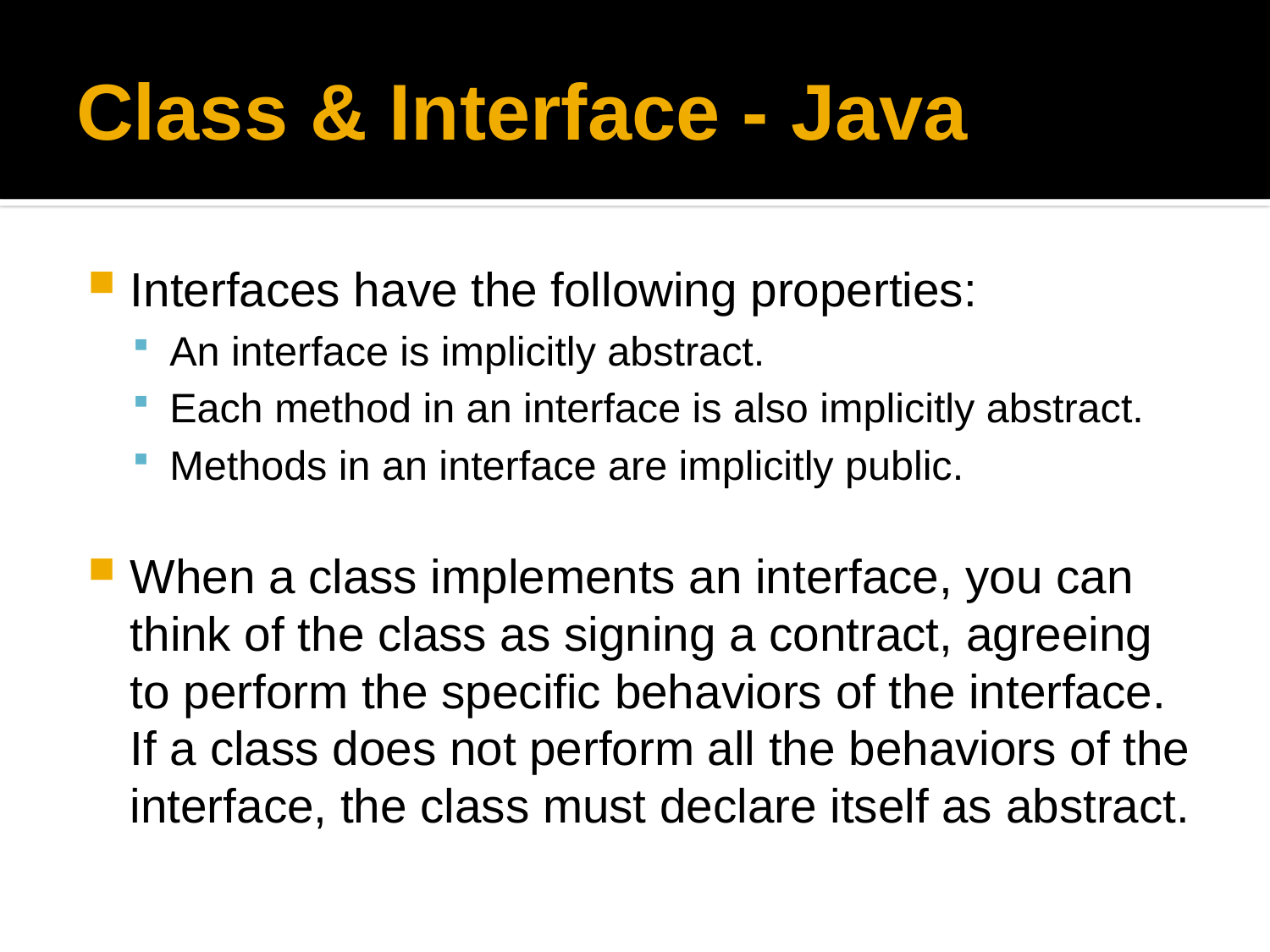

# Class & Interface - Java
Interfaces have the following properties:
An interface is implicitly abstract.
Each method in an interface is also implicitly abstract.
Methods in an interface are implicitly public.

When a class implements an interface, you can think of the class as signing a contract, agreeing to perform the specific behaviors of the interface. If a class does not perform all the behaviors of the interface, the class must declare itself as abstract.